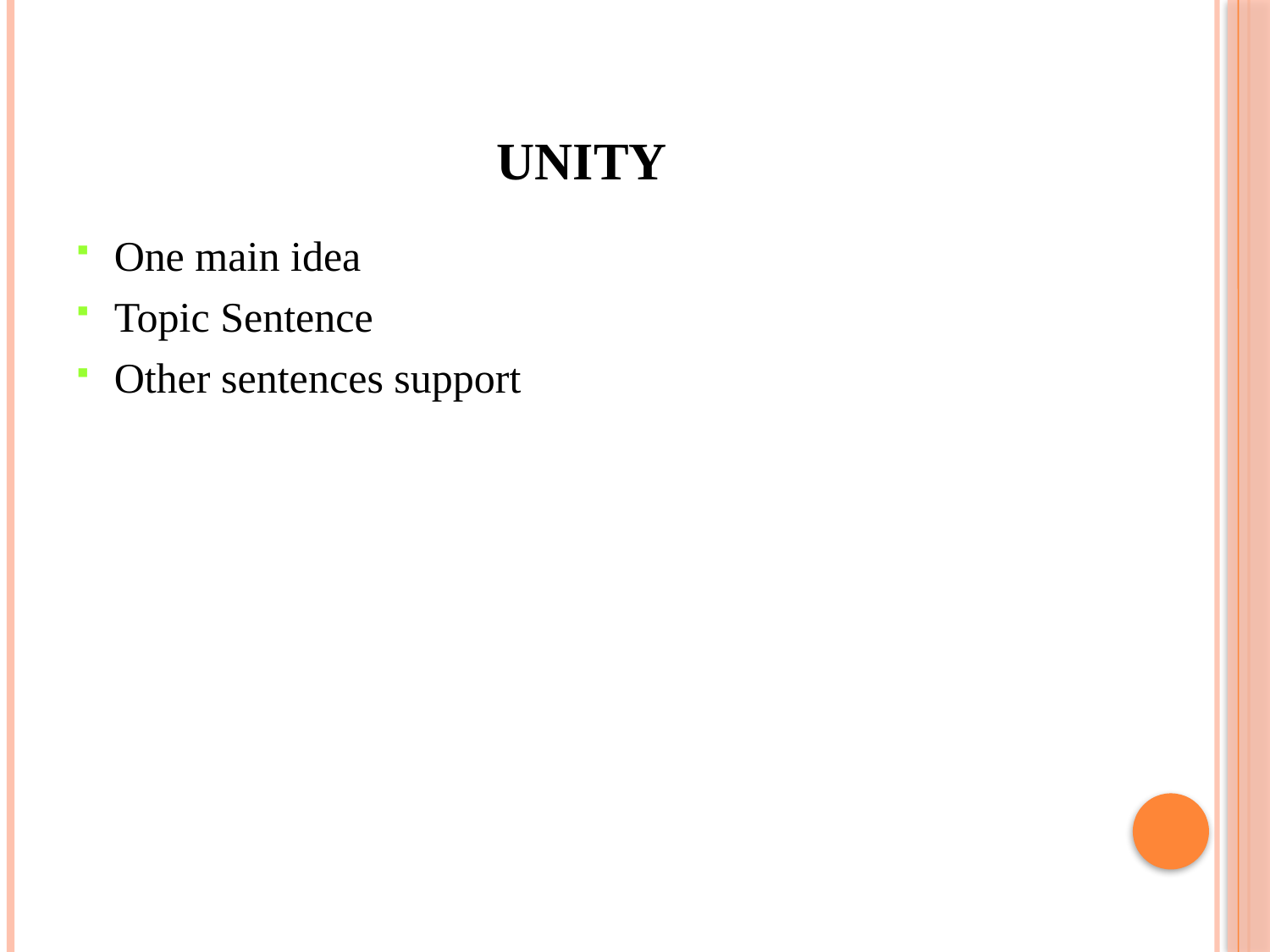

# Unity
One main idea
Topic Sentence
Other sentences support